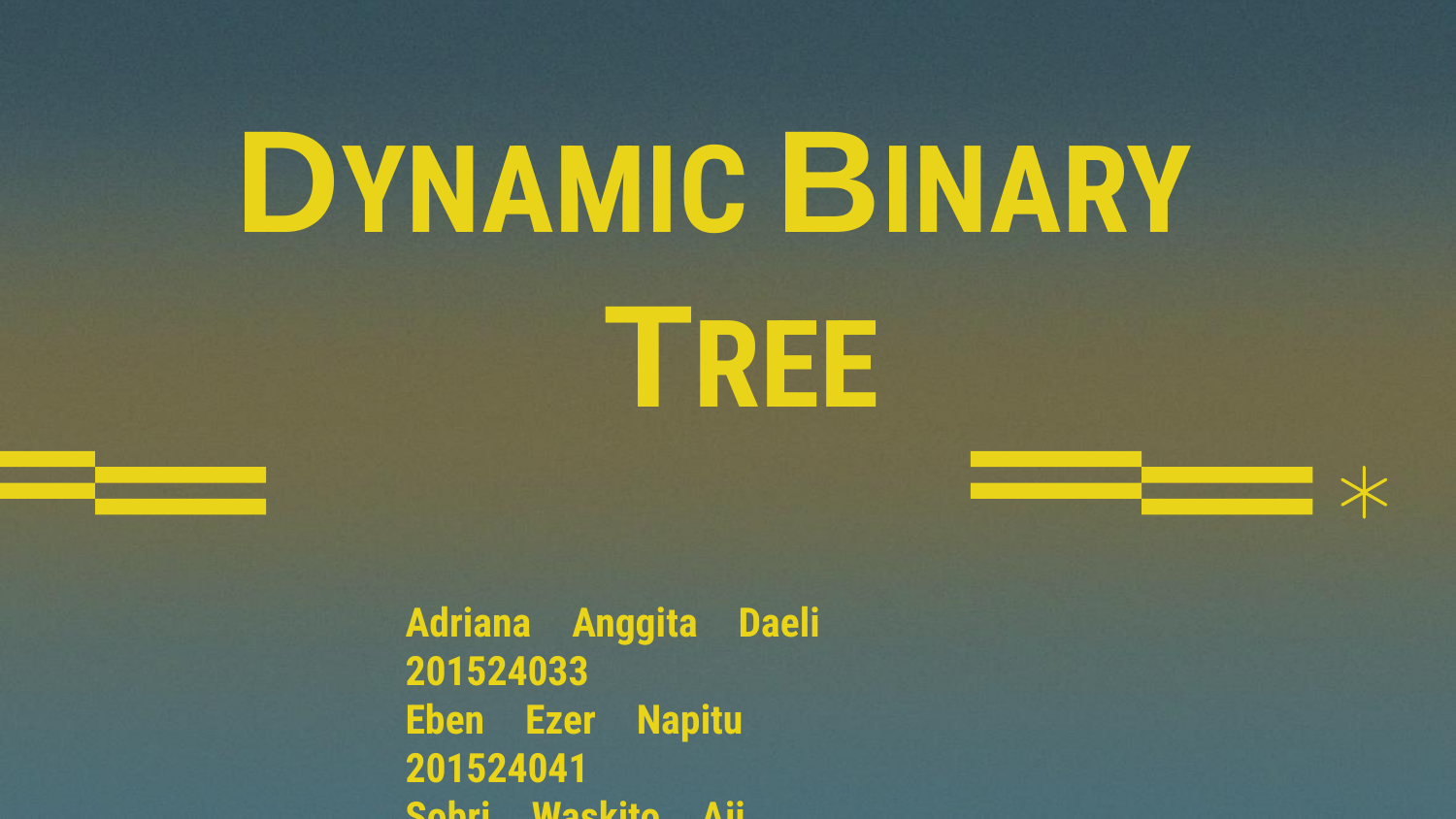

# DYNAMIC BINARY TREE

Adriana Anggita Daeli		201524033
Eben Ezer Napitu			201524041
Sobri Waskito Aji			201524060